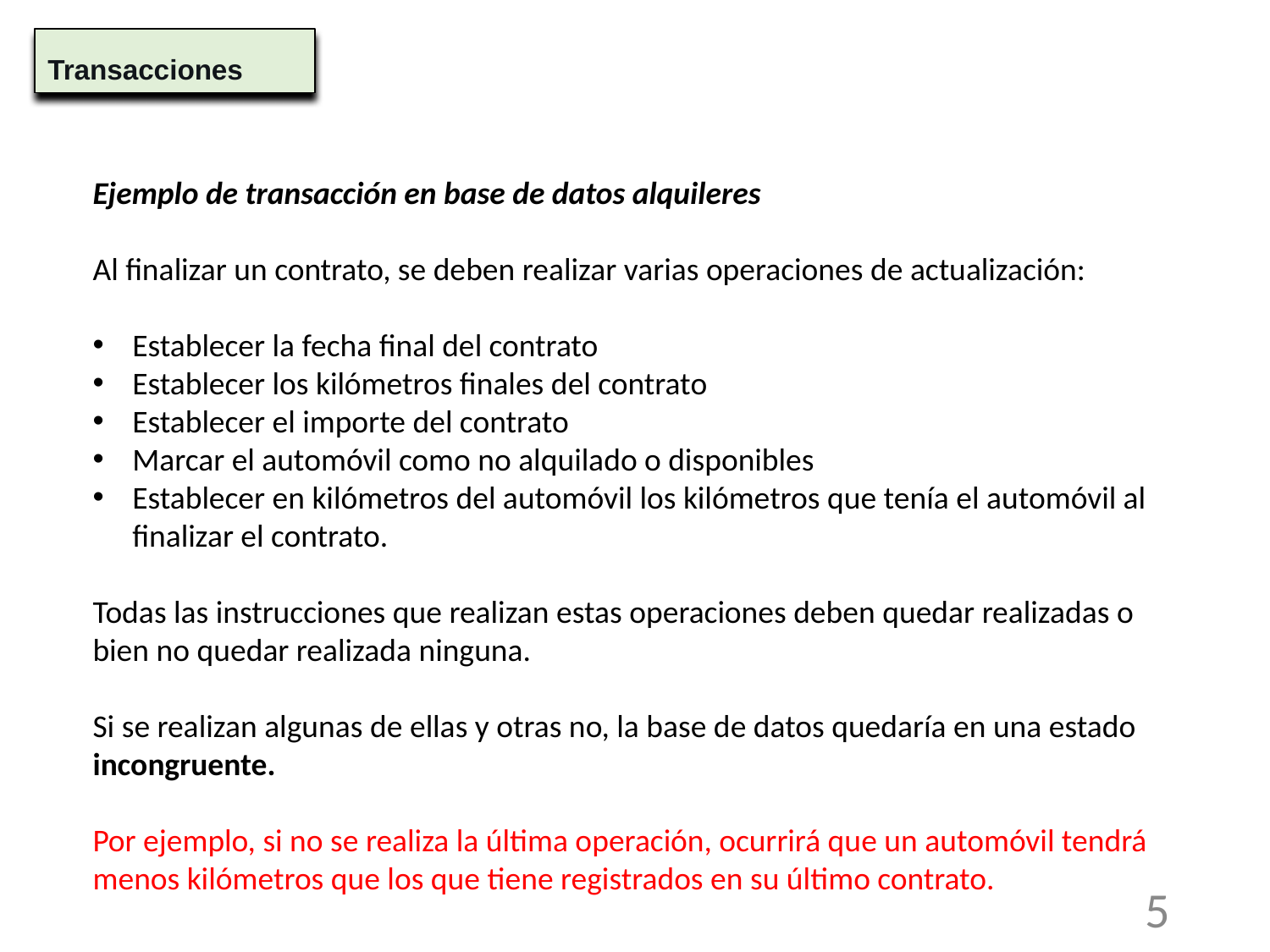

Transacciones
Ejemplo de transacción en base de datos alquileres

Al finalizar un contrato, se deben realizar varias operaciones de actualización:

Establecer la fecha final del contrato
Establecer los kilómetros finales del contrato
Establecer el importe del contrato
Marcar el automóvil como no alquilado o disponibles
Establecer en kilómetros del automóvil los kilómetros que tenía el automóvil al finalizar el contrato.

Todas las instrucciones que realizan estas operaciones deben quedar realizadas o bien no quedar realizada ninguna.

Si se realizan algunas de ellas y otras no, la base de datos quedaría en una estado incongruente.

Por ejemplo, si no se realiza la última operación, ocurrirá que un automóvil tendrá menos kilómetros que los que tiene registrados en su último contrato.
5